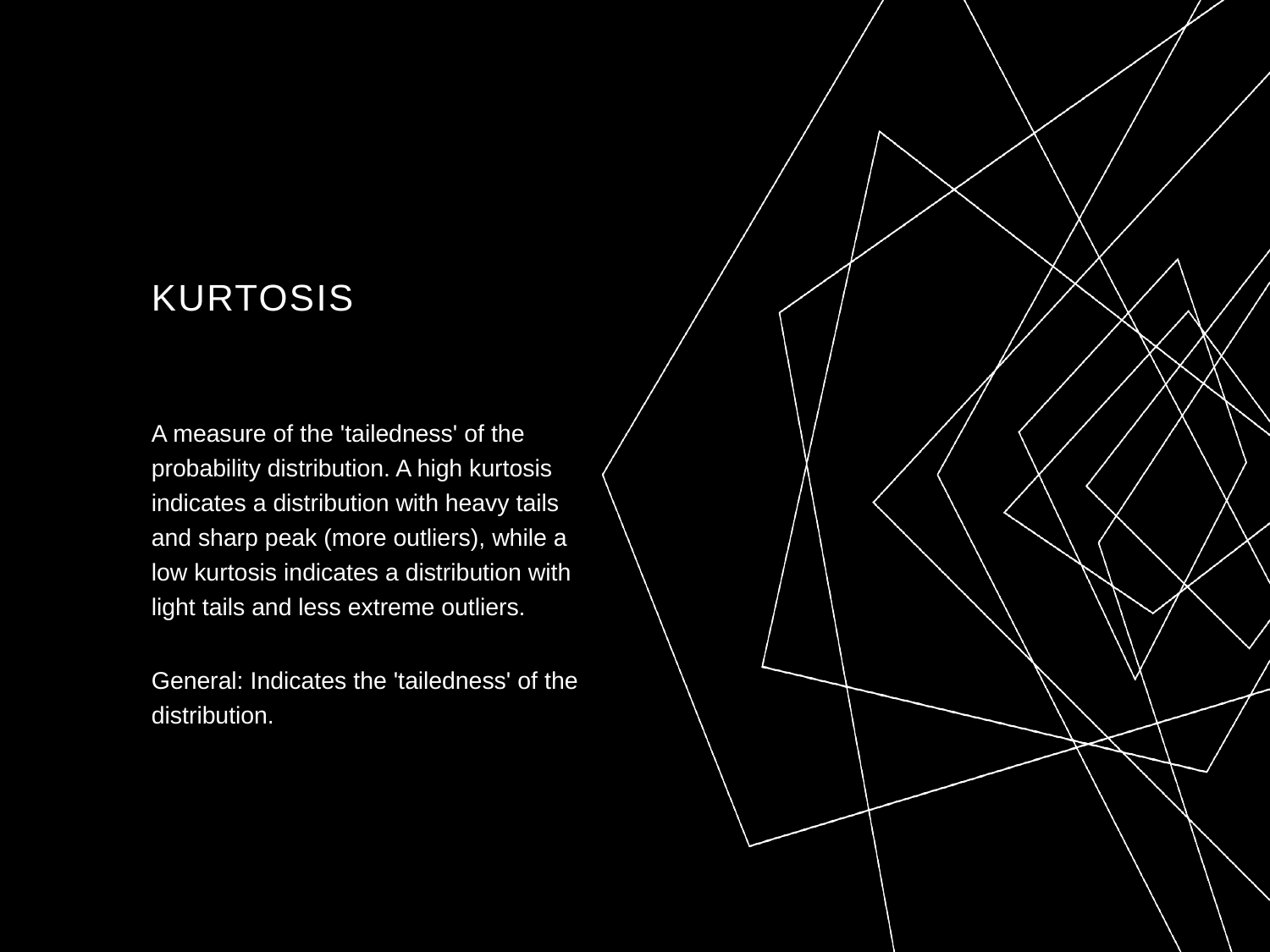

# Kurtosis
A measure of the 'tailedness' of the probability distribution. A high kurtosis indicates a distribution with heavy tails and sharp peak (more outliers), while a low kurtosis indicates a distribution with light tails and less extreme outliers.

General: Indicates the 'tailedness' of the distribution.